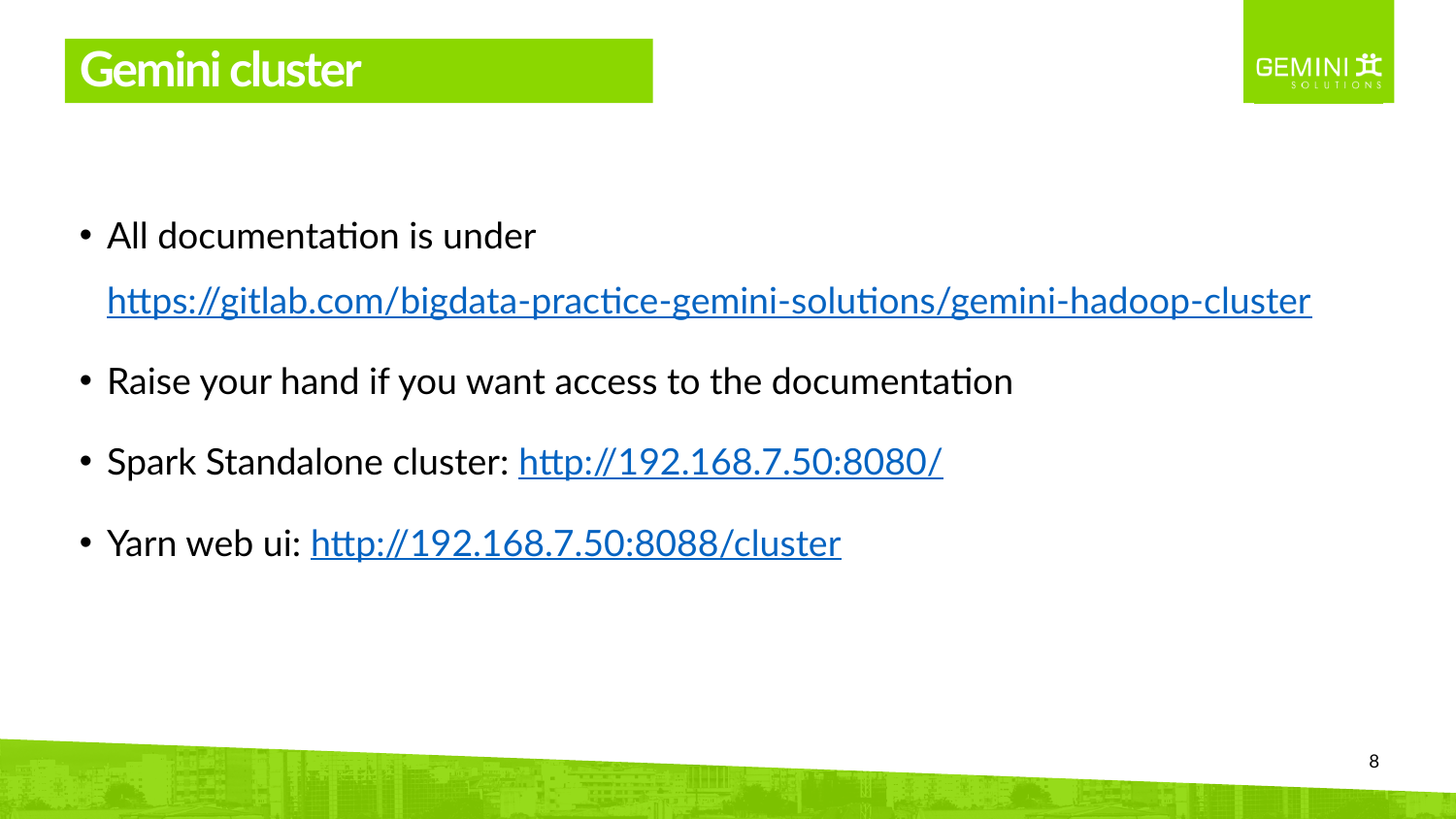

# Gemini cluster
All documentation is under https://gitlab.com/bigdata-practice-gemini-solutions/gemini-hadoop-cluster
Raise your hand if you want access to the documentation
Spark Standalone cluster: http://192.168.7.50:8080/
Yarn web ui: http://192.168.7.50:8088/cluster

8